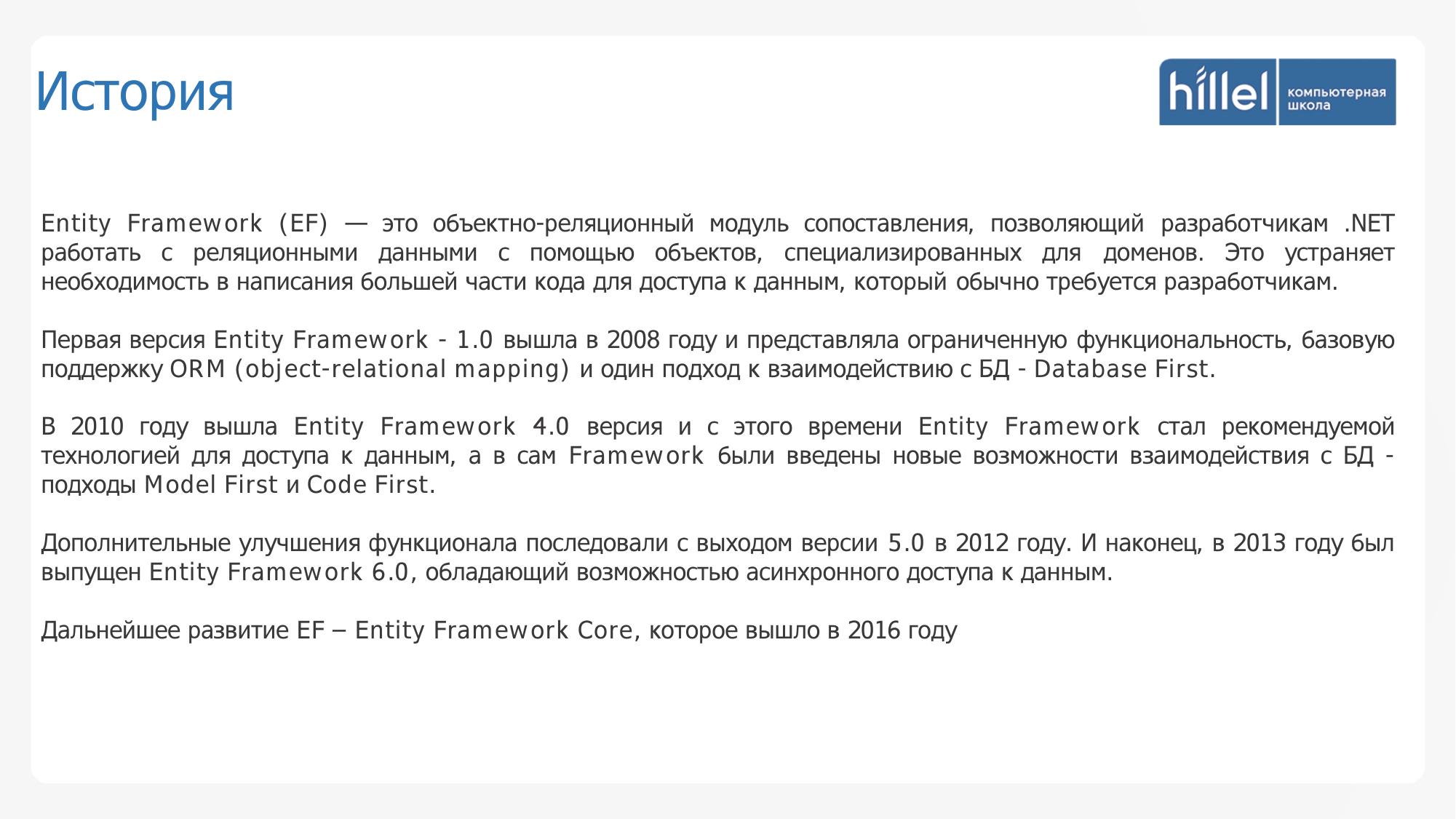

История
Entity Framework (EF) — это объектно-реляционный модуль сопоставления, позволяющий разработчикам .NET работать с реляционными данными с помощью объектов, специализированных для доменов. Это устраняет необходимость в написания большей части кода для доступа к данным, который обычно требуется разработчикам.

Первая версия Entity Framework - 1.0 вышла в 2008 году и представляла ограниченную функциональность, базовую поддержку ORM (object-relational mapping) и один подход к взаимодействию с БД - Database First.

В 2010 году вышла Entity Framework 4.0 версия и с этого времени Entity Framework стал рекомендуемой технологией для доступа к данным, а в сам Framework были введены новые возможности взаимодействия с БД - подходы Model First и Code First.

Дополнительные улучшения функционала последовали с выходом версии 5.0 в 2012 году. И наконец, в 2013 году был выпущен Entity Framework 6.0, обладающий возможностью асинхронного доступа к данным.

Дальнейшее развитие EF – Entity Framework Core, которое вышло в 2016 году